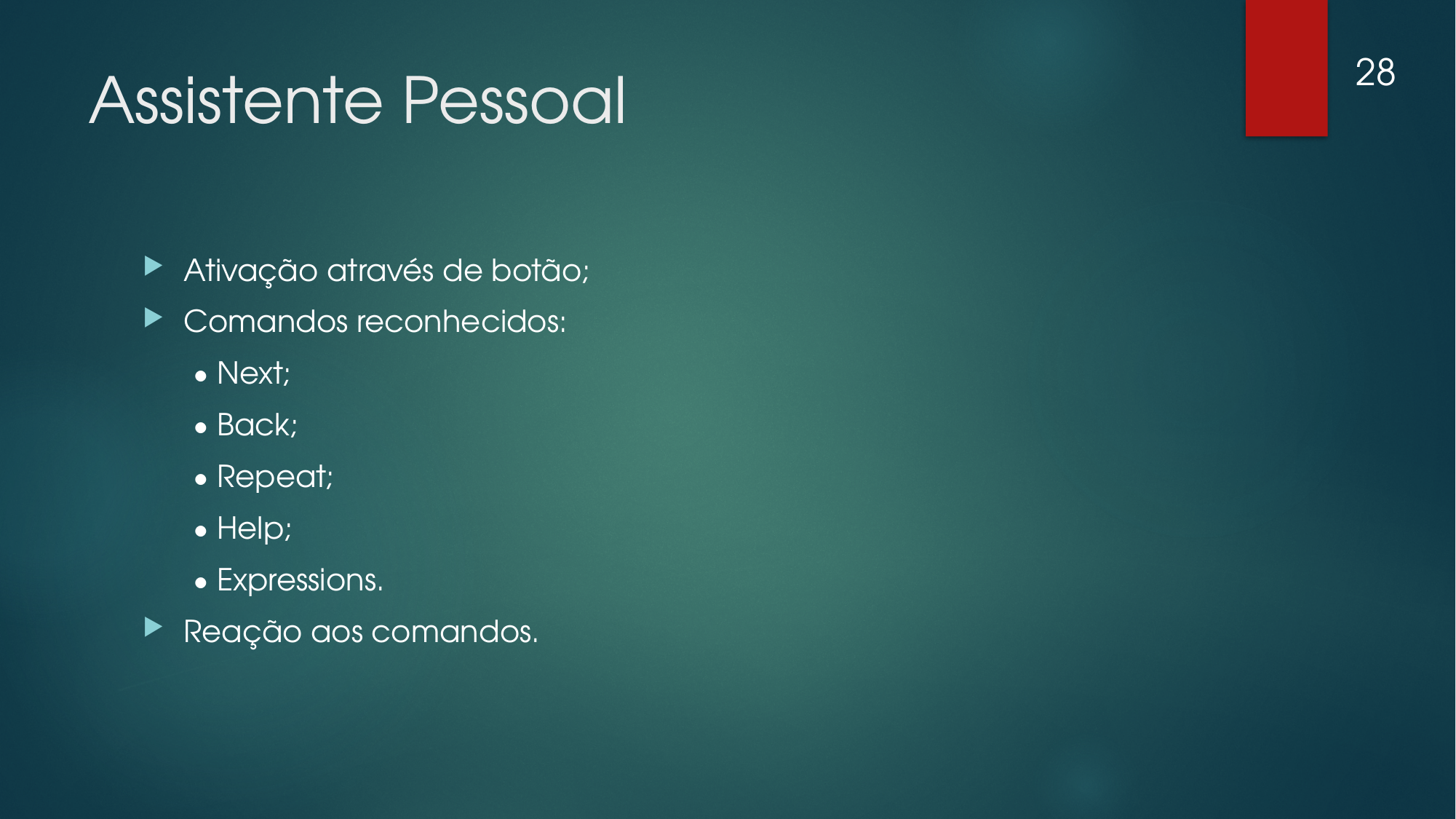

28
# Assistente Pessoal
Ativação através de botão;
Comandos reconhecidos:
      • Next;
      • Back;
      • Repeat;
      • Help;
      • Expressions.
Reação aos comandos.